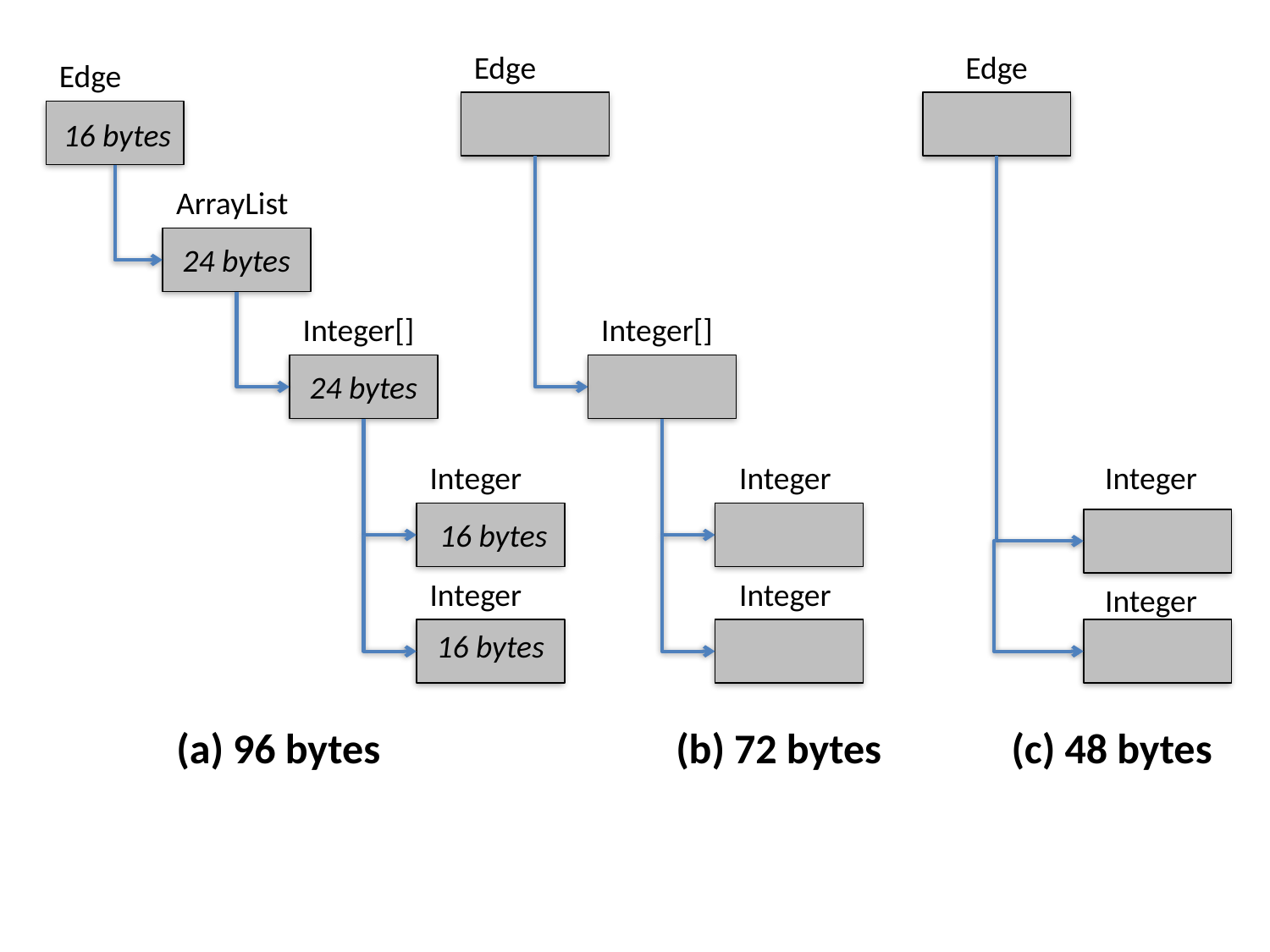

Edge
Edge
Edge

16 bytes
ArrayList

24 bytes
Integer[]
Integer[]

24 bytes
Integer
Integer
Integer

16 bytes
Integer
Integer
Integer

16 bytes

(a) 96 bytes
(b) 72 bytes
(c) 48 bytes